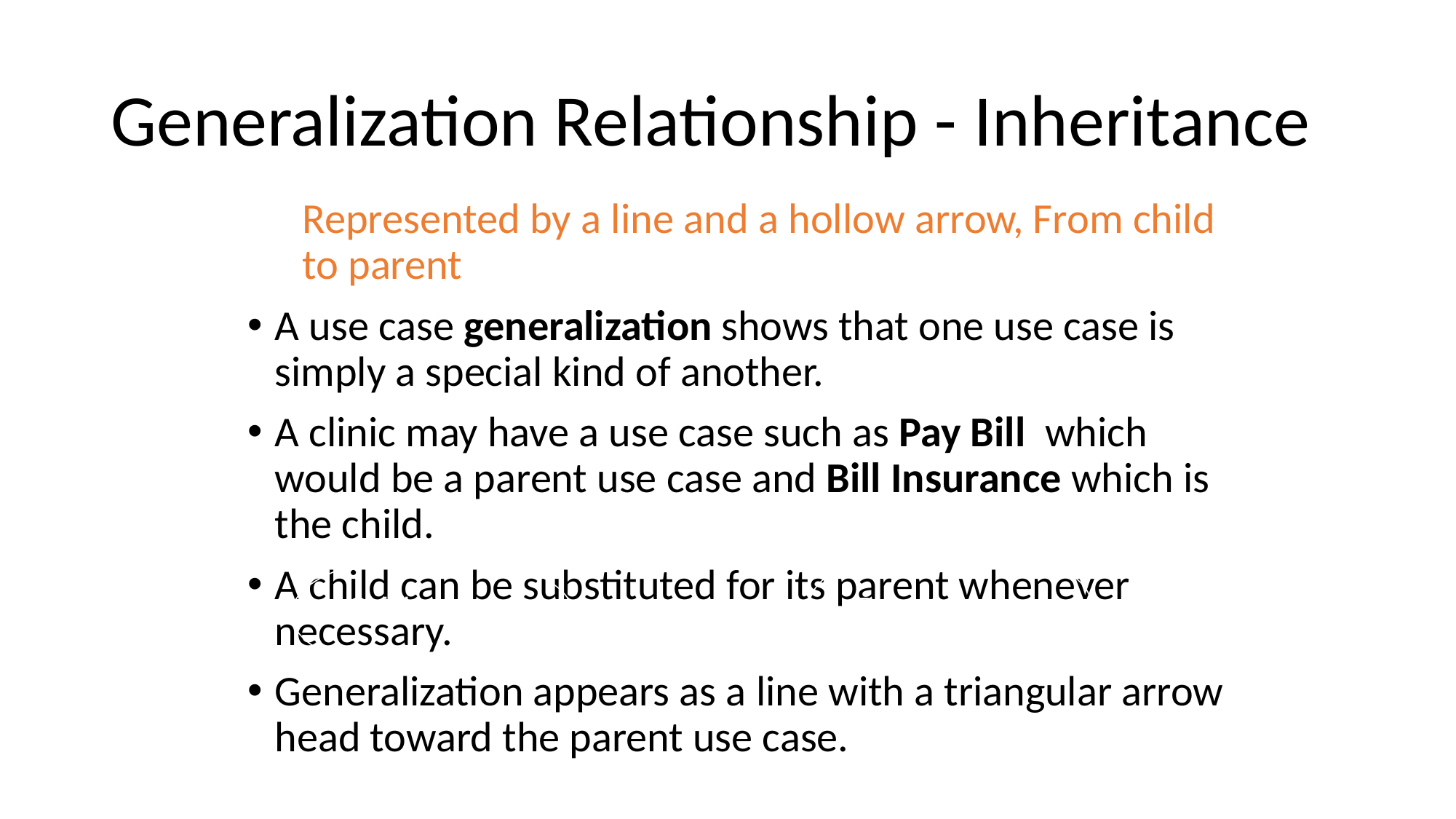

# Generalization Relationship - Inheritance
Represented by a line and a hollow arrow, From child to parent
A use case generalization shows that one use case is simply a special kind of another.
A clinic may have a use case such as Pay Bill  which would be a parent use case and Bill Insurance which is the child.
A child can be substituted for its parent whenever necessary.
Generalization appears as a line with a triangular arrow head toward the parent use case.

Child use case
Parent use case